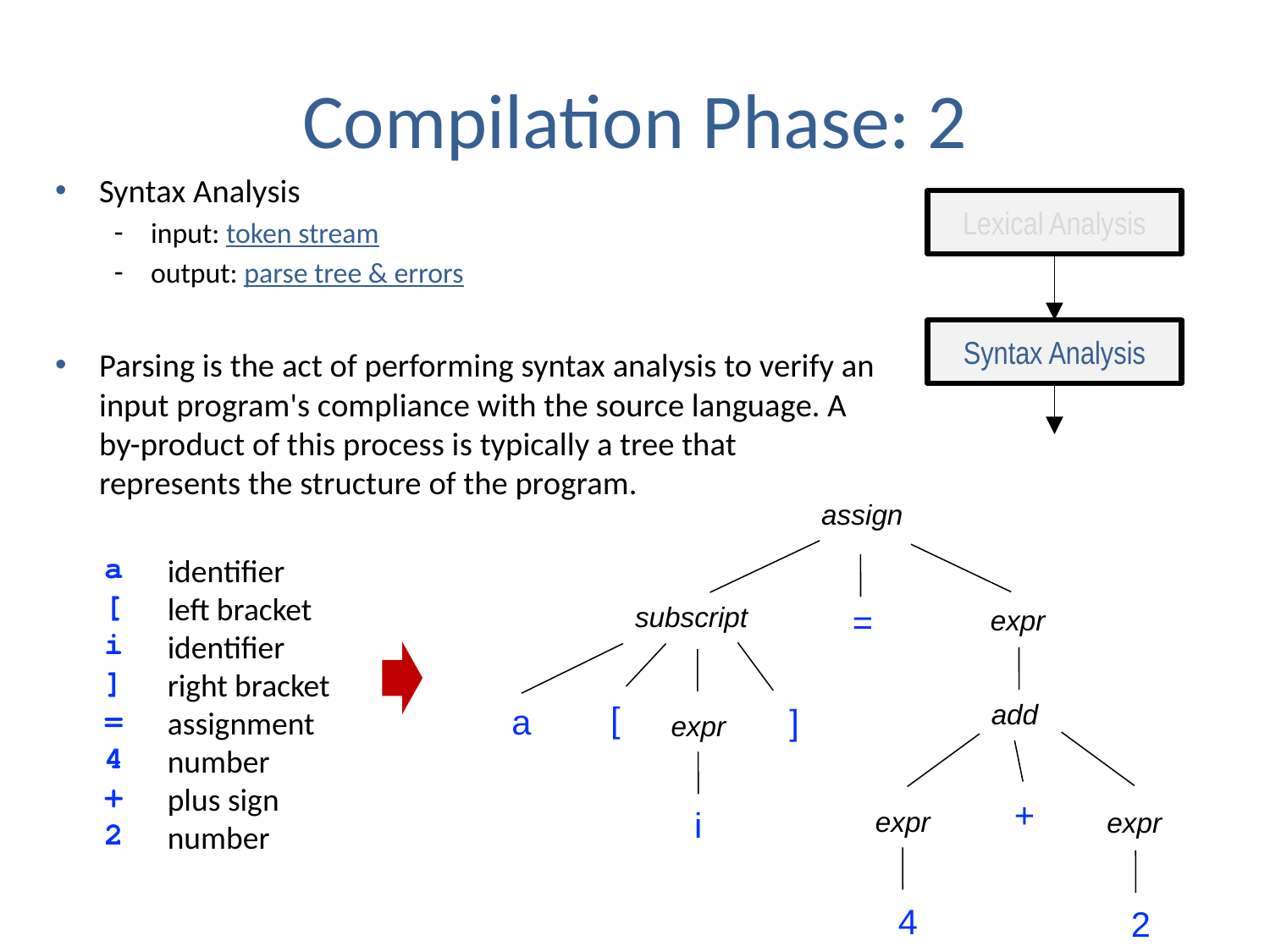

# Compilation Phase: 2
Syntax Analysis
input: token stream
output: parse tree & errors

Parsing is the act of performing syntax analysis to verify an input program's compliance with the source language. A by-product of this process is typically a tree that represents the structure of the program.
Lexical Analysis
Syntax Analysis
assign
a
[
i
]
=
4
+
2

identifier
left bracket
identifier
right bracket
assignment
number
plus sign
number

=
subscript
expr

[
add
a
]
expr

+
i
expr
expr

4
2